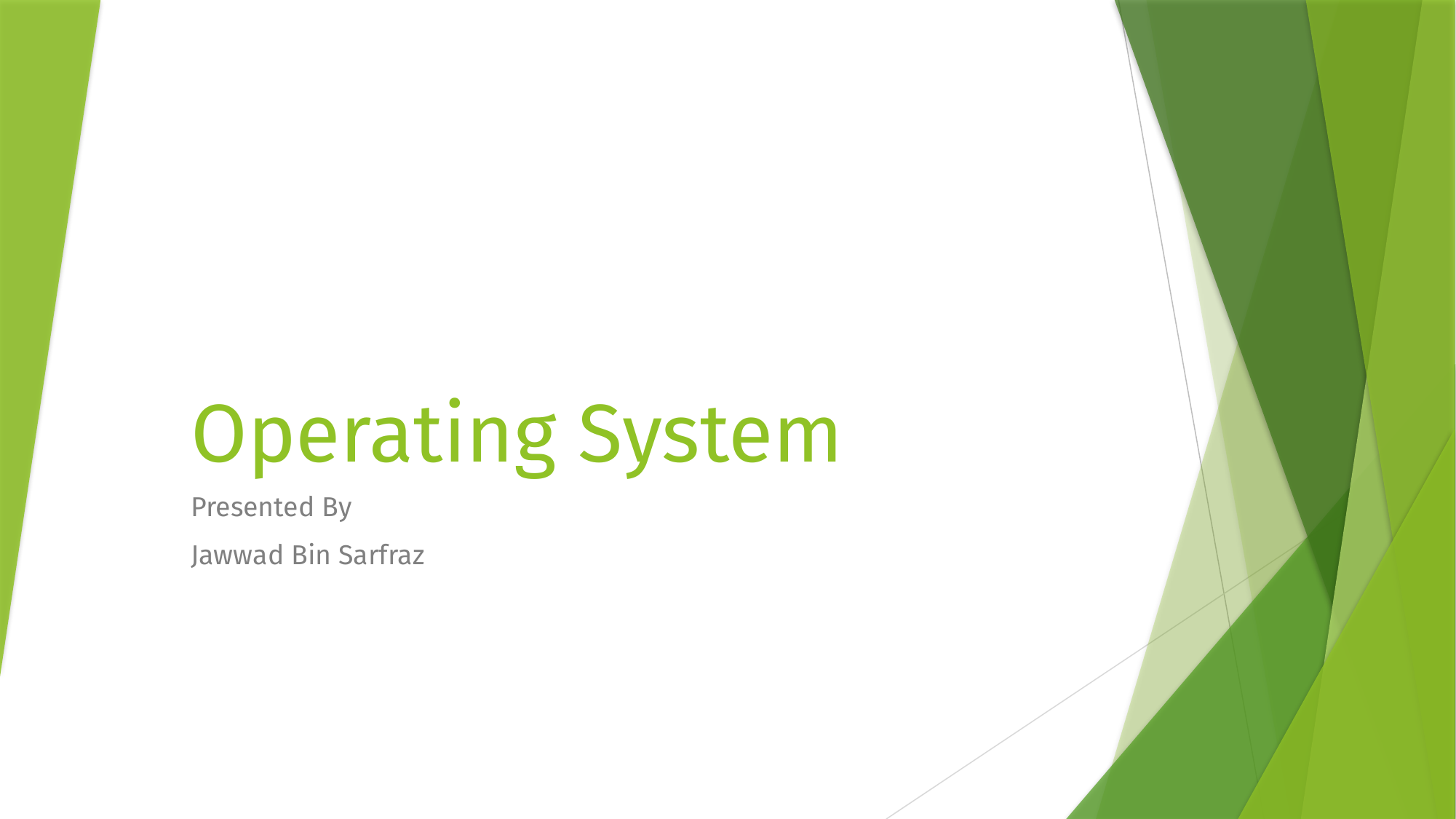

# Operating System
Presented By
Jawwad Bin Sarfraz